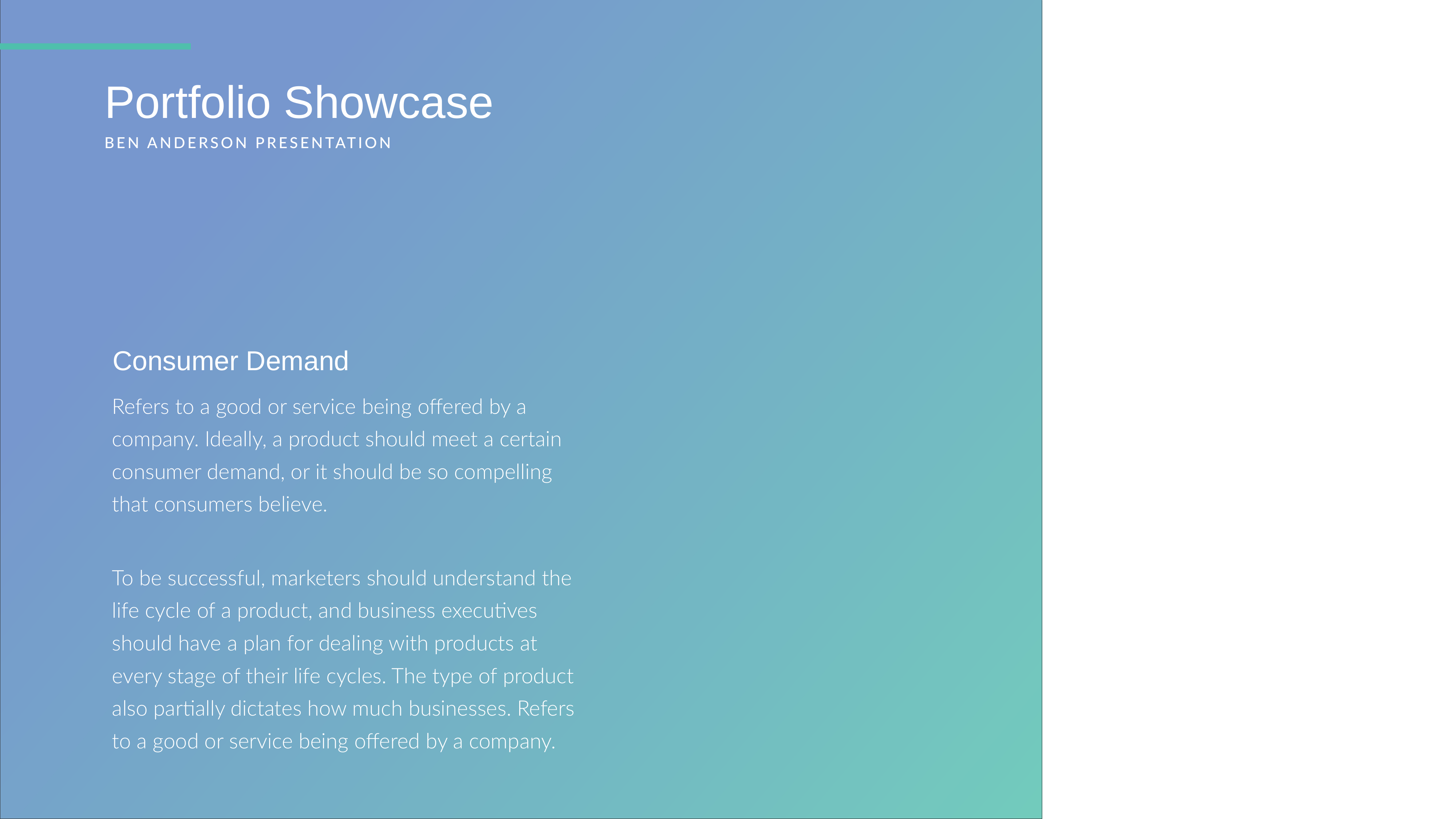

Portfolio Showcase

BEN ANDERSON PRESENTATION
Consumer Demand
Refers to a good or service being offered by a company. Ideally, a product should meet a certain consumer demand, or it should be so compelling that consumers believe.

To be successful, marketers should understand the life cycle of a product, and business executives should have a plan for dealing with products at every stage of their life cycles. The type of product also partially dictates how much businesses. Refers to a good or service being offered by a company.